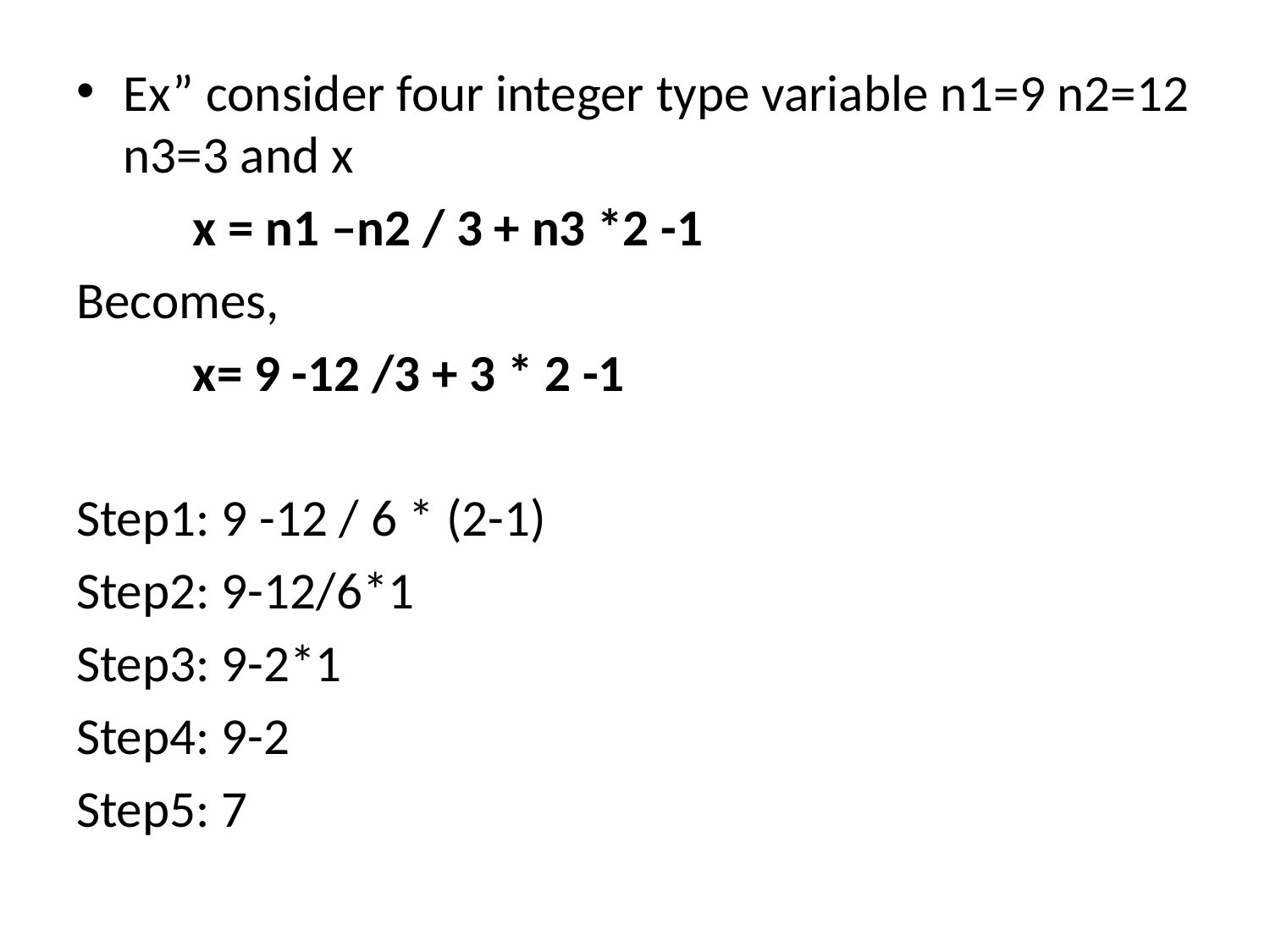

Ex” consider four integer type variable n1=9 n2=12 n3=3 and x
	x = n1 –n2 / 3 + n3 *2 -1
Becomes,
	x= 9 -12 /3 + 3 * 2 -1

Step1: 9 -12 / 6 * (2-1)
Step2: 9-12/6*1
Step3: 9-2*1
Step4: 9-2
Step5: 7